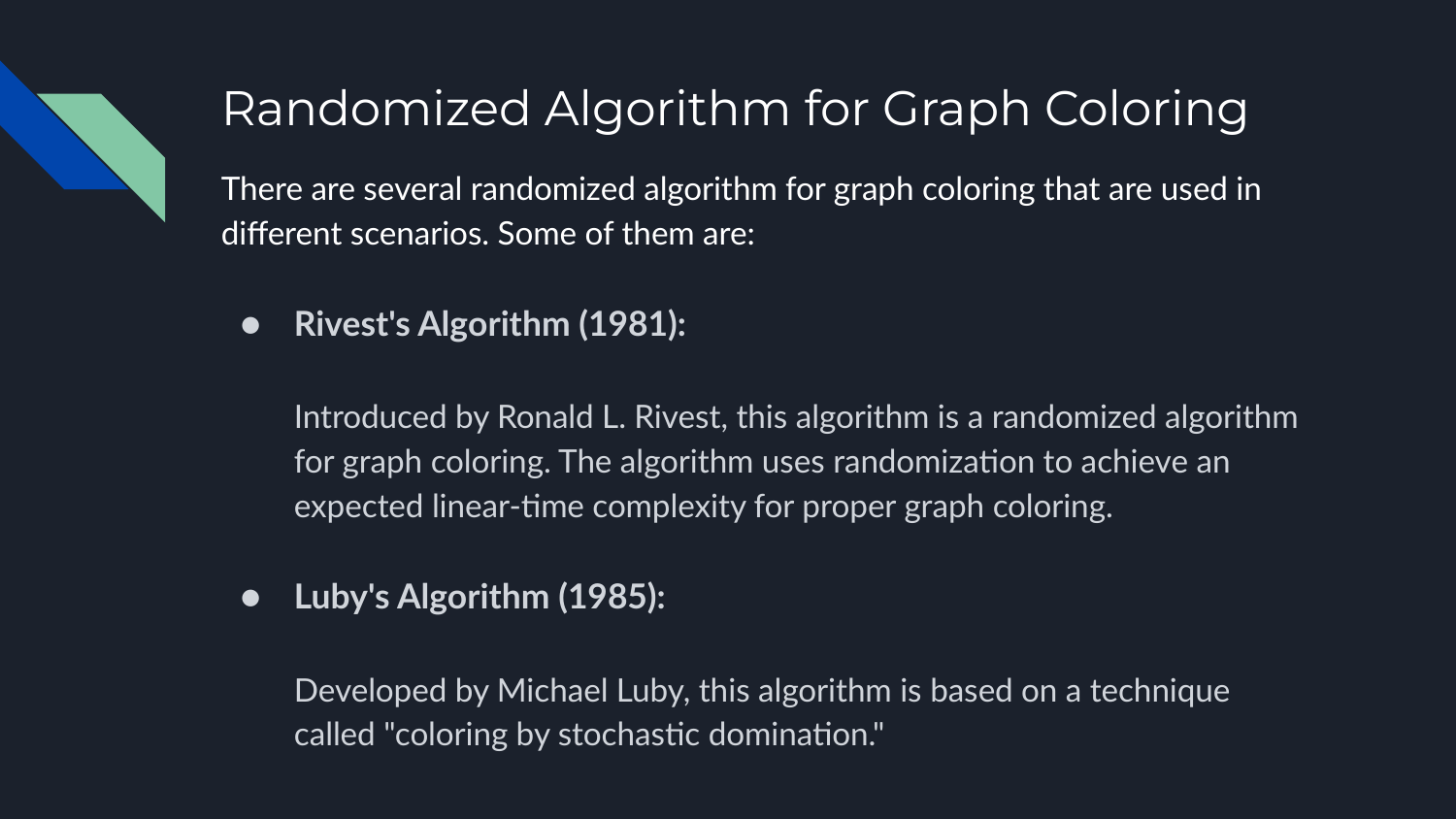

# Randomized Algorithm for Graph Coloring
There are several randomized algorithm for graph coloring that are used in different scenarios. Some of them are:

Rivest's Algorithm (1981):

Introduced by Ronald L. Rivest, this algorithm is a randomized algorithm for graph coloring. The algorithm uses randomization to achieve an expected linear-time complexity for proper graph coloring.

Luby's Algorithm (1985):

Developed by Michael Luby, this algorithm is based on a technique called "coloring by stochastic domination."